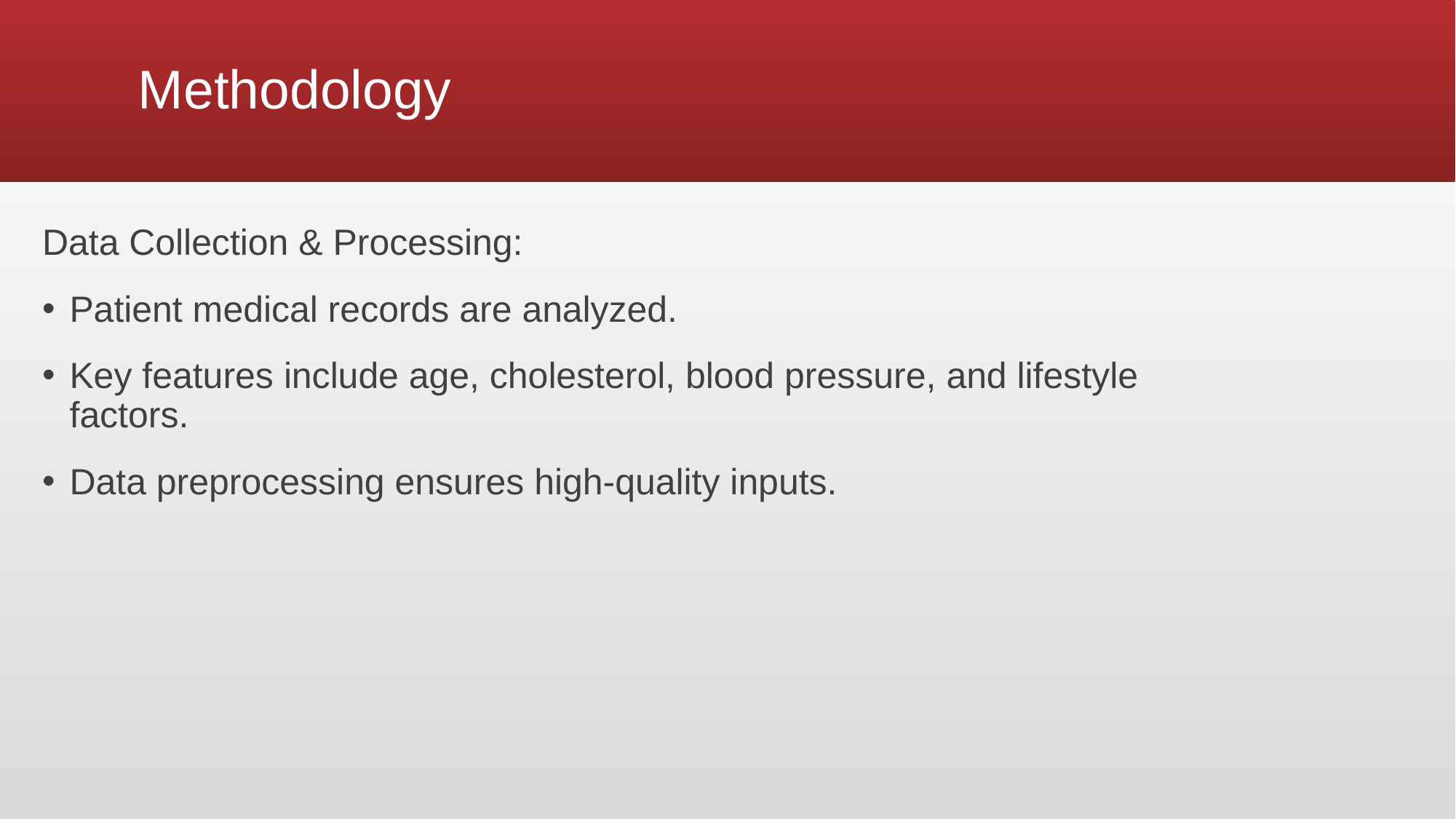

# Methodology
Data Collection & Processing:
Patient medical records are analyzed.
Key features include age, cholesterol, blood pressure, and lifestyle factors.
Data preprocessing ensures high-quality inputs.